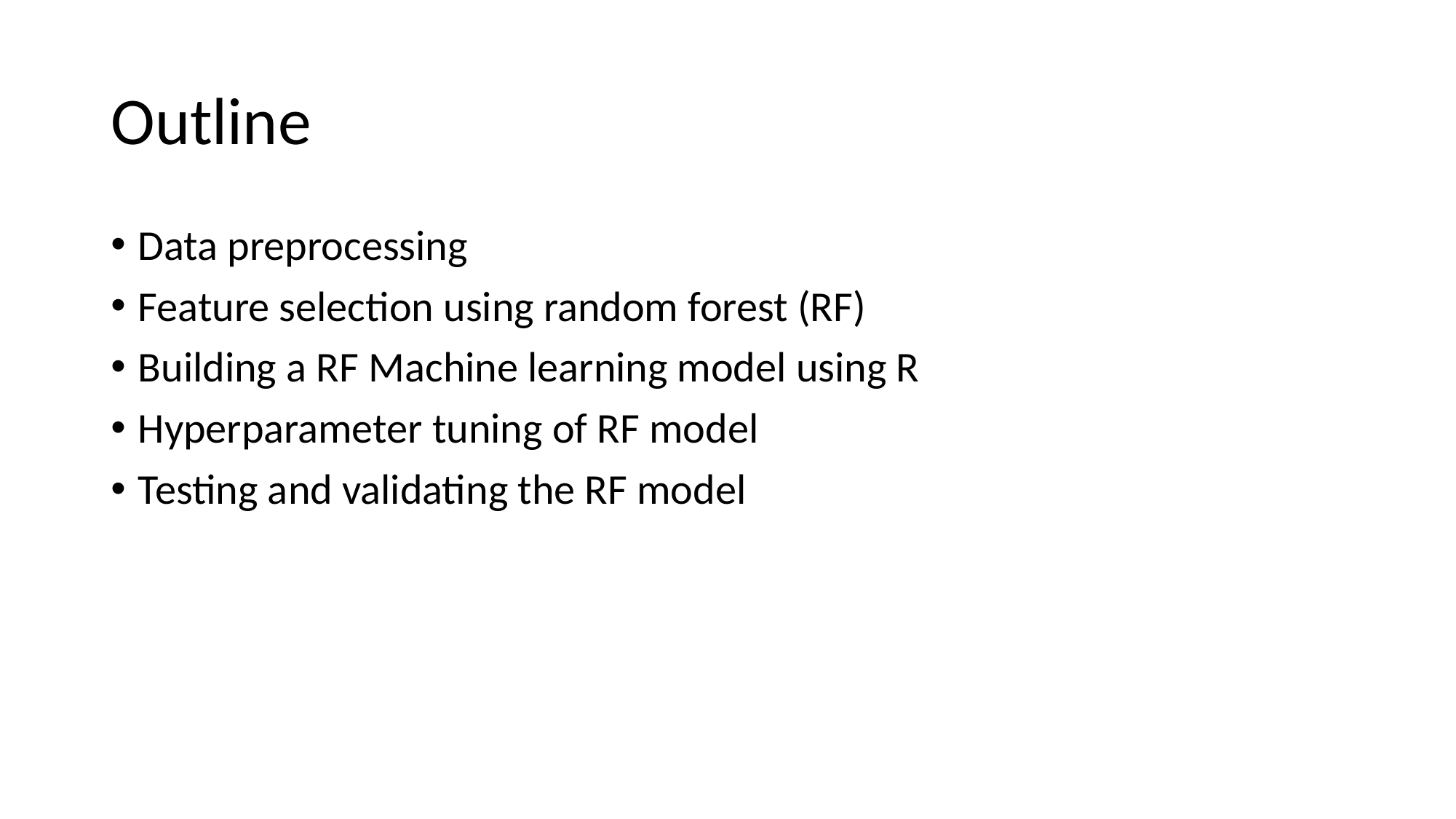

# Outline
Data preprocessing
Feature selection using random forest (RF)
Building a RF Machine learning model using R
Hyperparameter tuning of RF model
Testing and validating the RF model